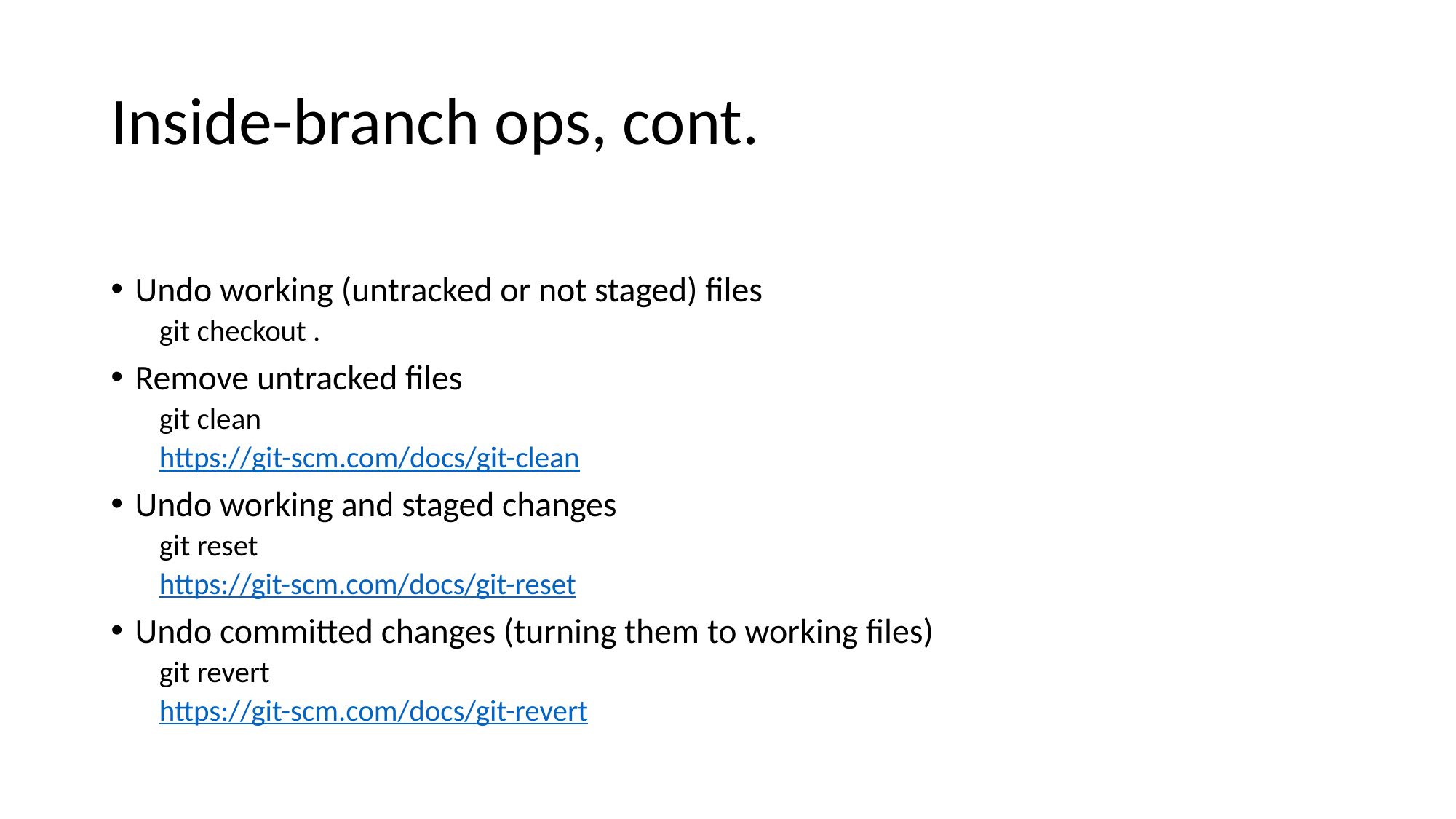

# Inside-branch ops, cont.

Undo working (untracked or not staged) files
git checkout .
Remove untracked files
git clean
https://git-scm.com/docs/git-clean
Undo working and staged changes
git reset
https://git-scm.com/docs/git-reset
Undo committed changes (turning them to working files)
git revert
https://git-scm.com/docs/git-revert